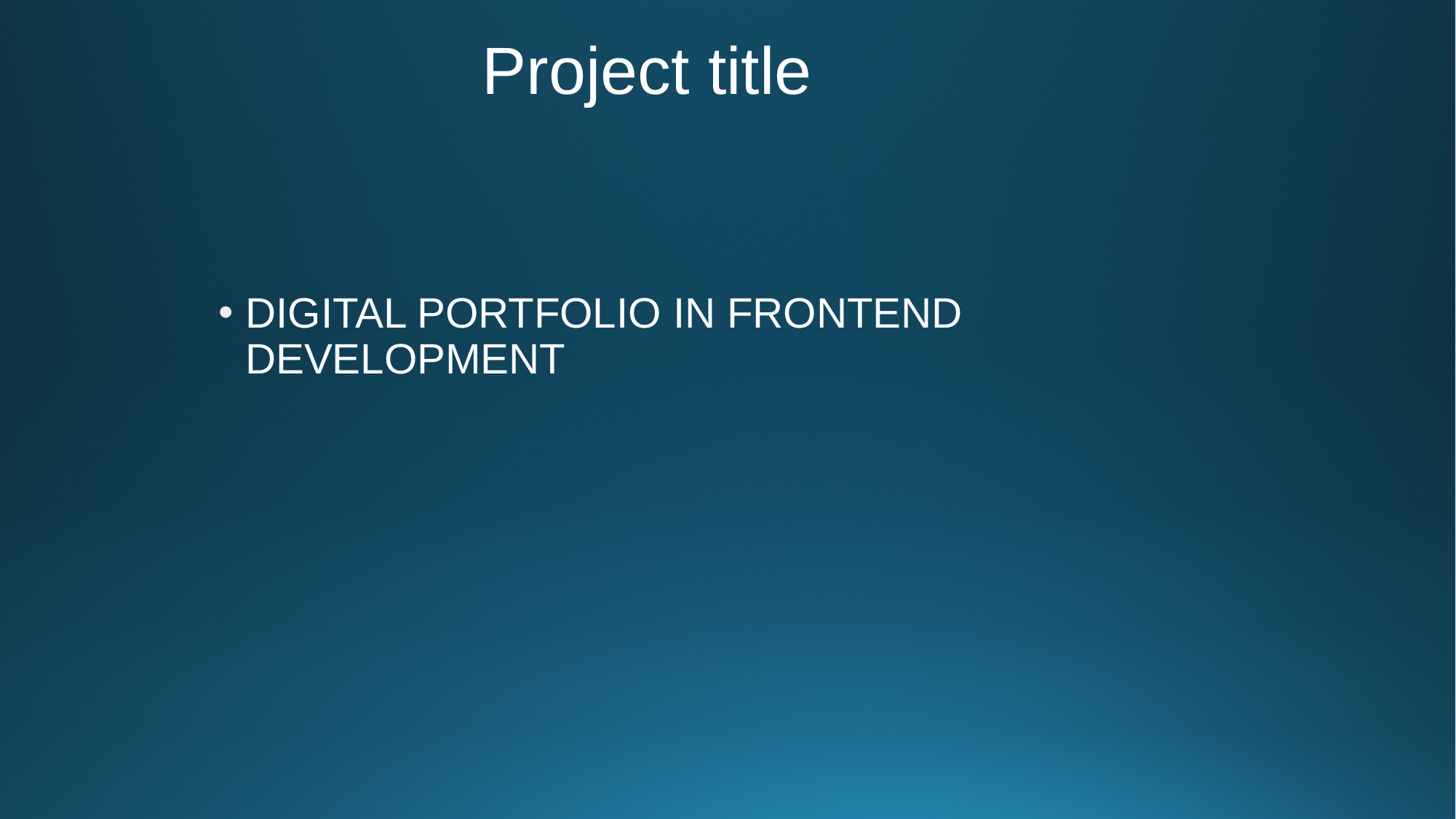

# Project title
DIGITAL PORTFOLIO IN FRONTEND DEVELOPMENT